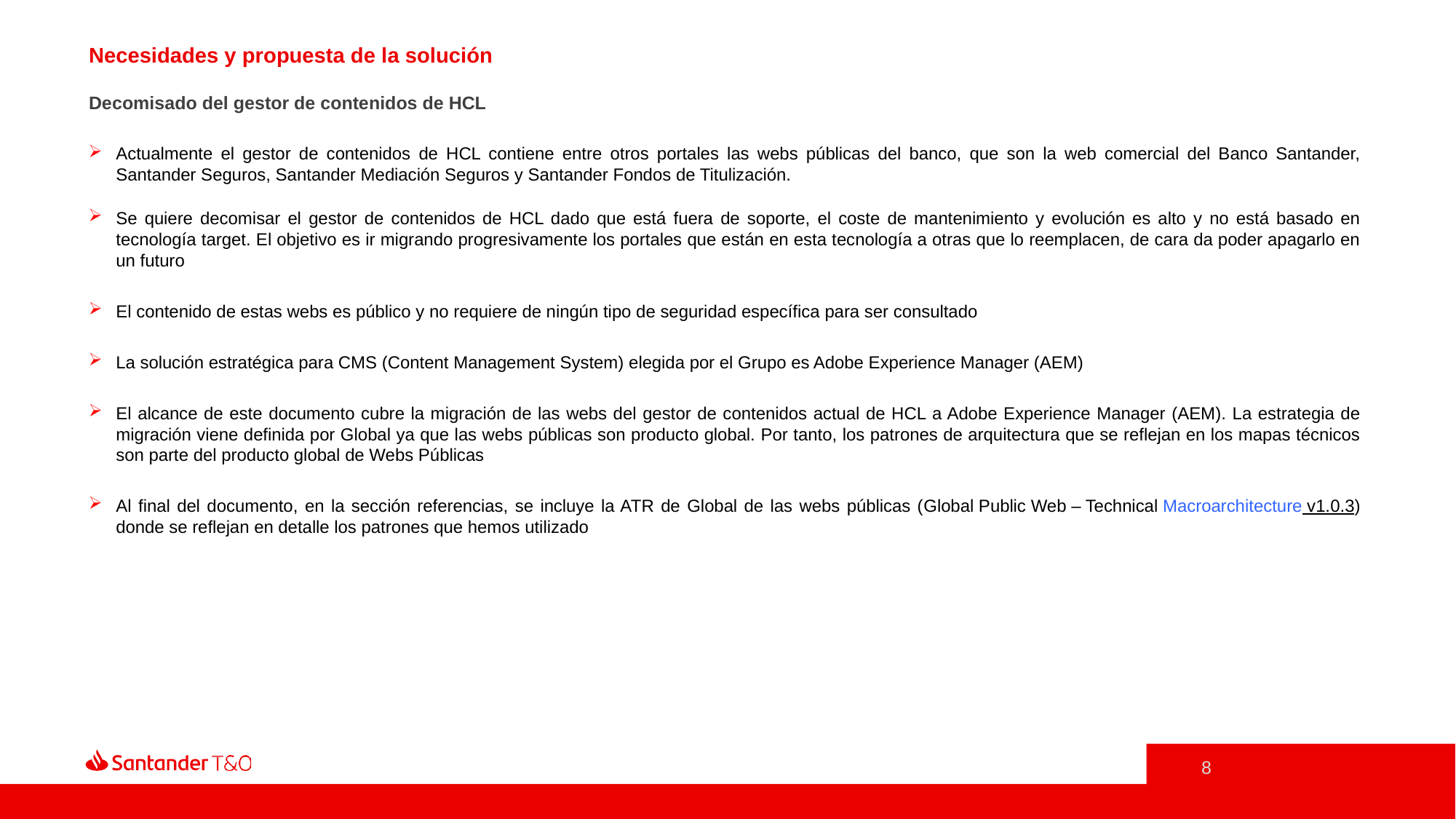

Necesidades y propuesta de la solución
Decomisado del gestor de contenidos de HCL
Actualmente el gestor de contenidos de HCL contiene entre otros portales las webs públicas del banco, que son la web comercial del Banco Santander, Santander Seguros, Santander Mediación Seguros y Santander Fondos de Titulización.

Se quiere decomisar el gestor de contenidos de HCL dado que está fuera de soporte, el coste de mantenimiento y evolución es alto y no está basado en tecnología target. El objetivo es ir migrando progresivamente los portales que están en esta tecnología a otras que lo reemplacen, de cara da poder apagarlo en un futuro

El contenido de estas webs es público y no requiere de ningún tipo de seguridad específica para ser consultado

La solución estratégica para CMS (Content Management System) elegida por el Grupo es Adobe Experience Manager (AEM)

El alcance de este documento cubre la migración de las webs del gestor de contenidos actual de HCL a Adobe Experience Manager (AEM). La estrategia de migración viene definida por Global ya que las webs públicas son producto global. Por tanto, los patrones de arquitectura que se reflejan en los mapas técnicos son parte del producto global de Webs Públicas

Al final del documento, en la sección referencias, se incluye la ATR de Global de las webs públicas (Global Public Web – Technical Macroarchitecture v1.0.3) donde se reflejan en detalle los patrones que hemos utilizado